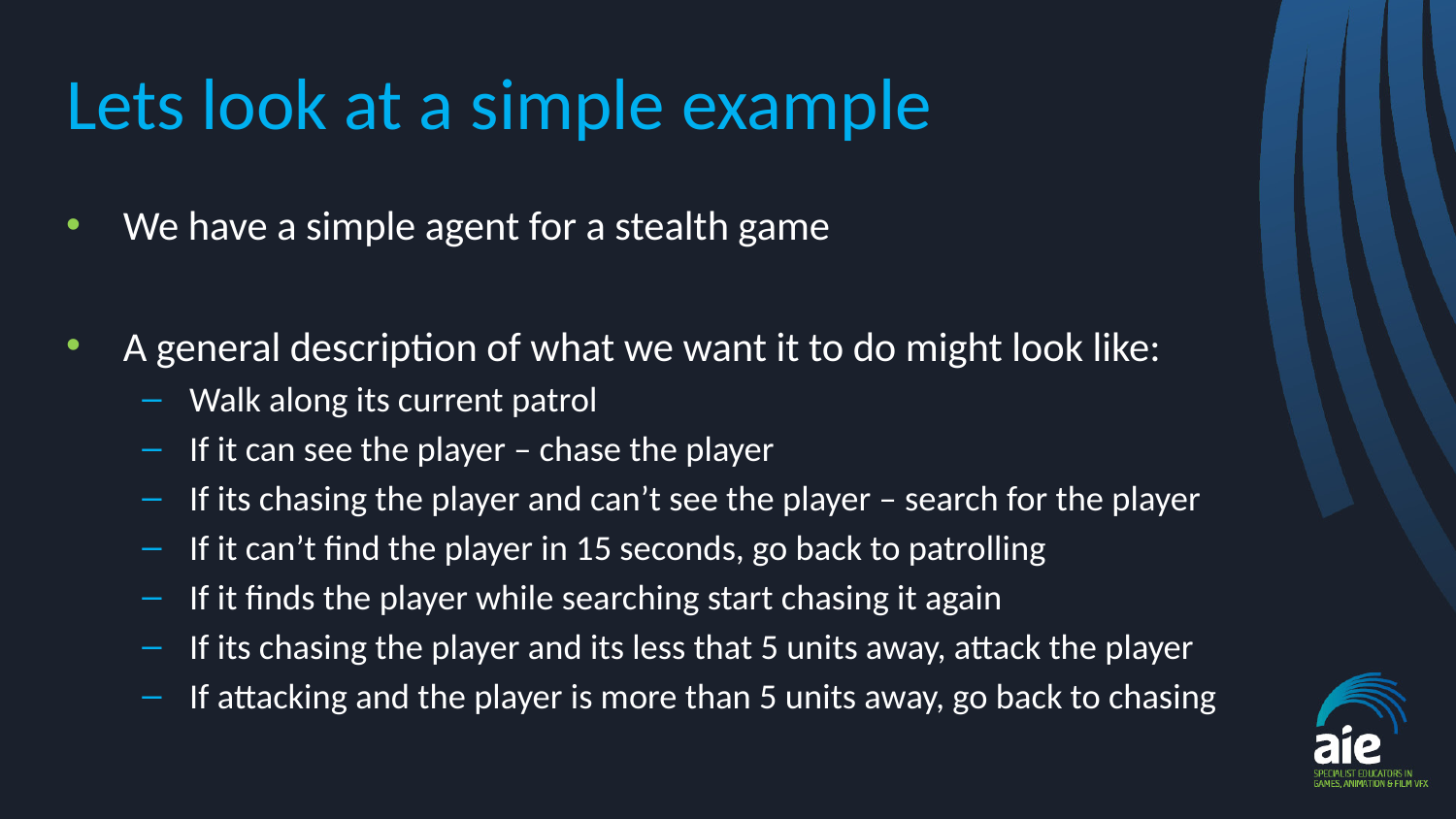

# Lets look at a simple example
We have a simple agent for a stealth game

A general description of what we want it to do might look like:
Walk along its current patrol
If it can see the player – chase the player
If its chasing the player and can’t see the player – search for the player
If it can’t find the player in 15 seconds, go back to patrolling
If it finds the player while searching start chasing it again
If its chasing the player and its less that 5 units away, attack the player
If attacking and the player is more than 5 units away, go back to chasing